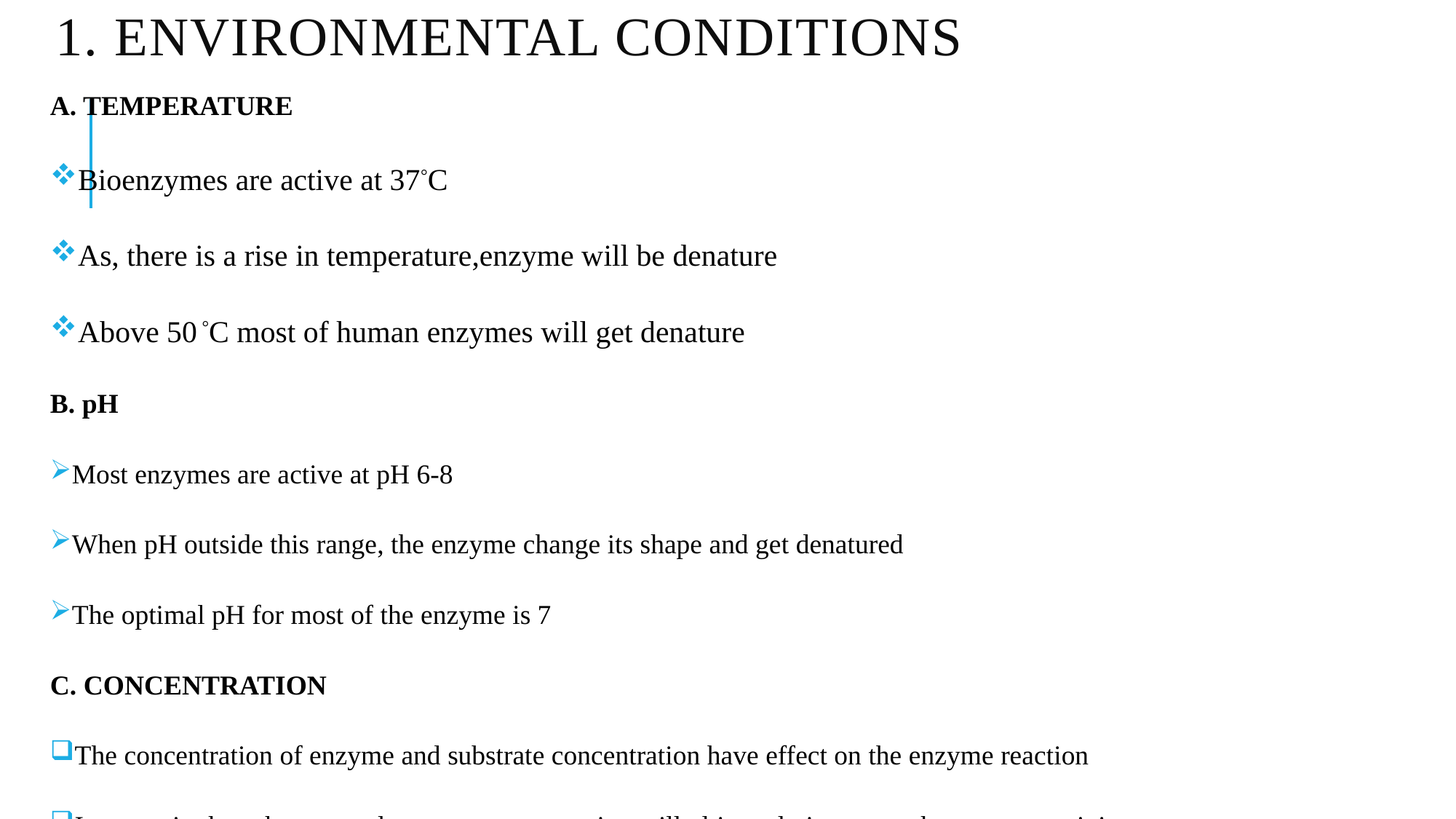

# 1. ENVIRONMENTAL CONDITIONS
A. TEMPERATURE
Bioenzymes are active at 37°C
As, there is a rise in temperature,enzyme will be denature
Above 50 °C most of human enzymes will get denature
B. pH
Most enzymes are active at pH 6-8
When pH outside this range, the enzyme change its shape and get denatured
The optimal pH for most of the enzyme is 7
C. CONCENTRATION
The concentration of enzyme and substrate concentration have effect on the enzyme reaction
Increase in the substrate and enzyme concentration will ultimately increases the enzyme activity